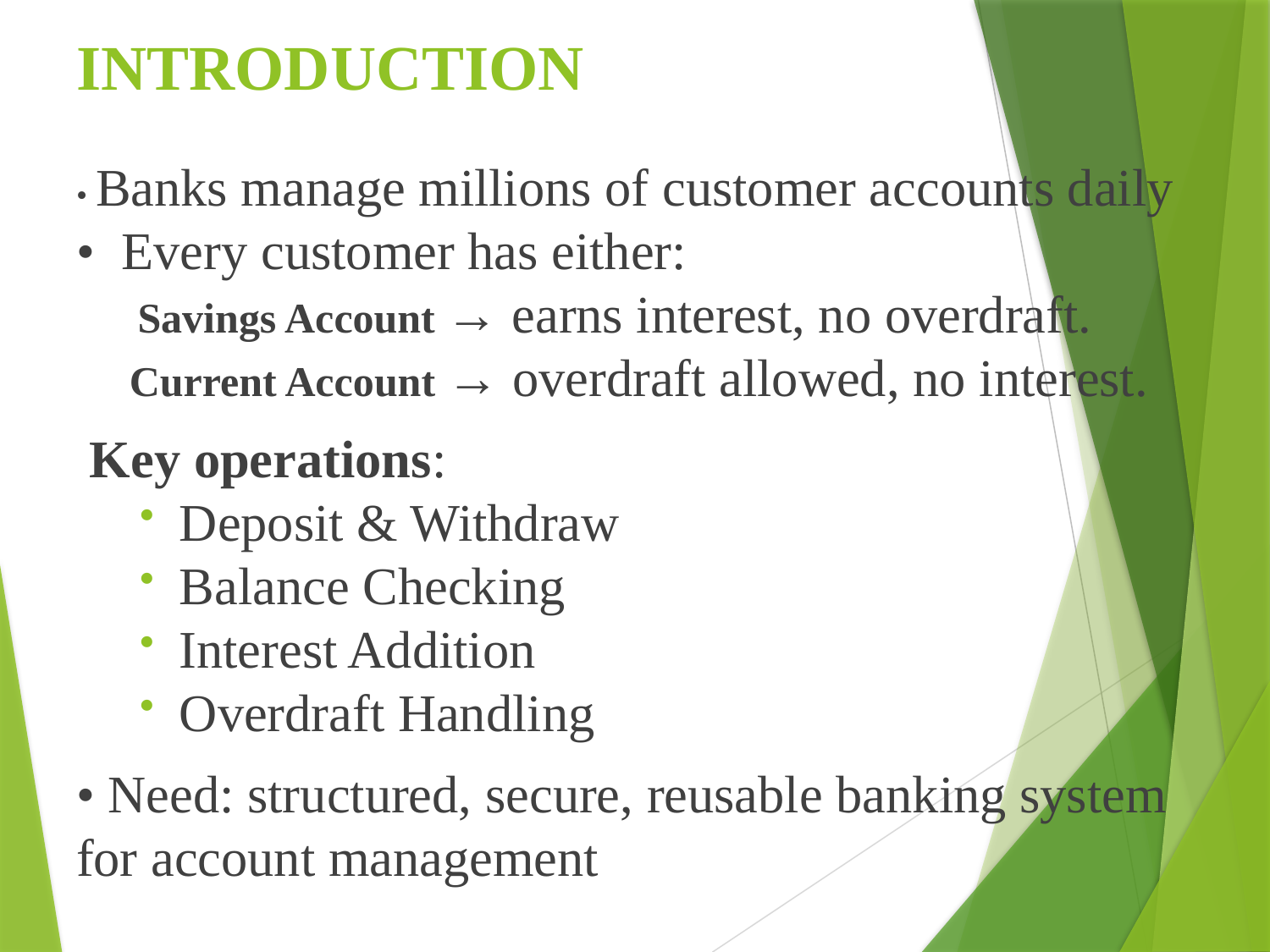

# INTRODUCTION
• Banks manage millions of customer accounts daily
•  Every customer has either:
     Savings Account → earns interest, no overdraft.
    Current Account → overdraft allowed, no interest.
 Key operations:
Deposit & Withdraw
Balance Checking
Interest Addition
Overdraft Handling
• Need: structured, secure, reusable banking system for account management